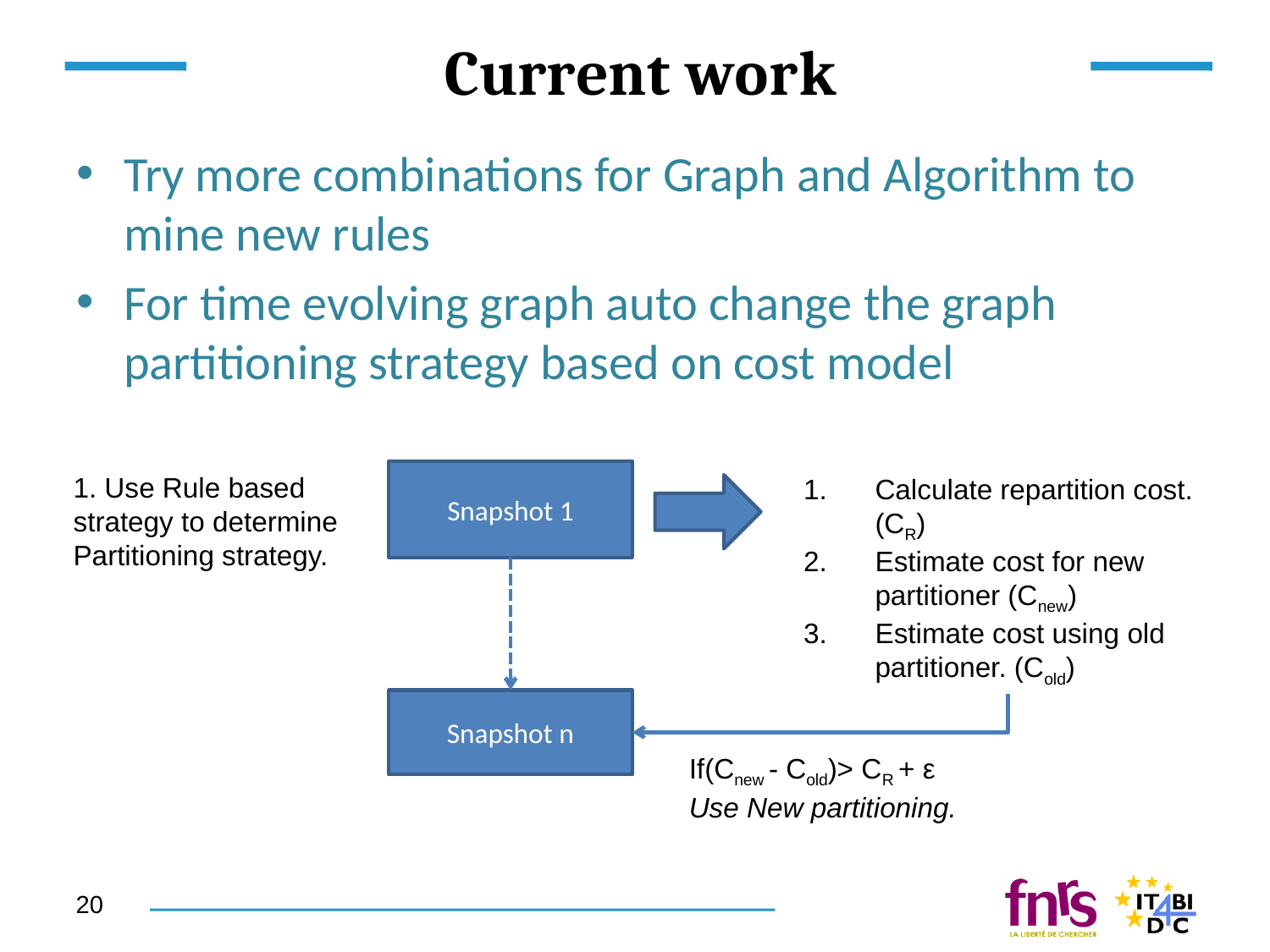

# Current work
Try more combinations for Graph and Algorithm to mine new rules
For time evolving graph auto change the graph partitioning strategy based on cost model
Snapshot 1
1. Use Rule based strategy to determine
Partitioning strategy.
Calculate repartition cost.(CR)
Estimate cost for new partitioner (Cnew)
Estimate cost using old partitioner. (Cold)

Snapshot n
If(Cnew - Cold)> CR + ε
Use New partitioning.
20